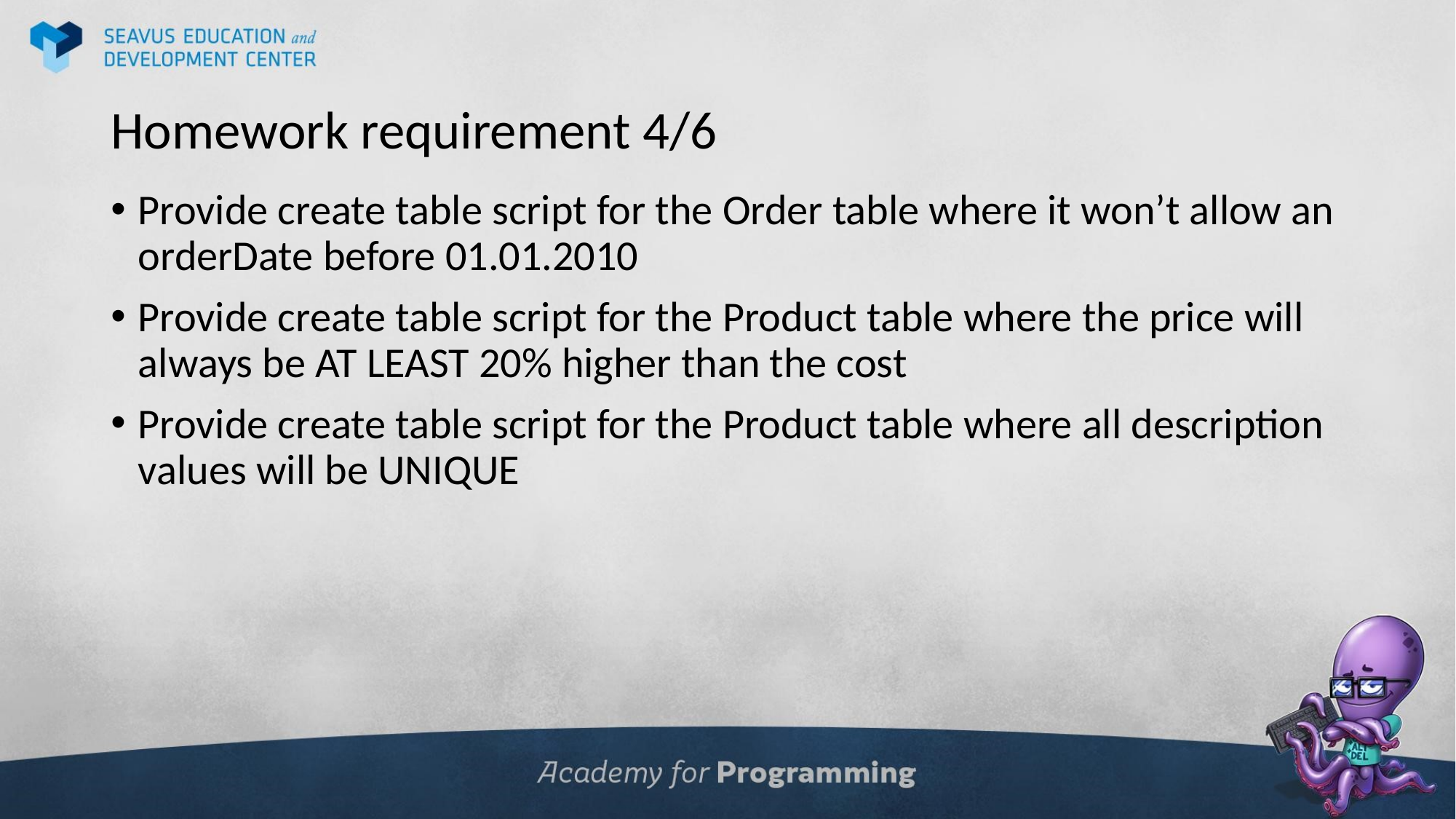

# Homework requirement 4/6
Provide create table script for the Order table where it won’t allow an orderDate before 01.01.2010
Provide create table script for the Product table where the price will always be AT LEAST 20% higher than the cost
Provide create table script for the Product table where all description values will be UNIQUE